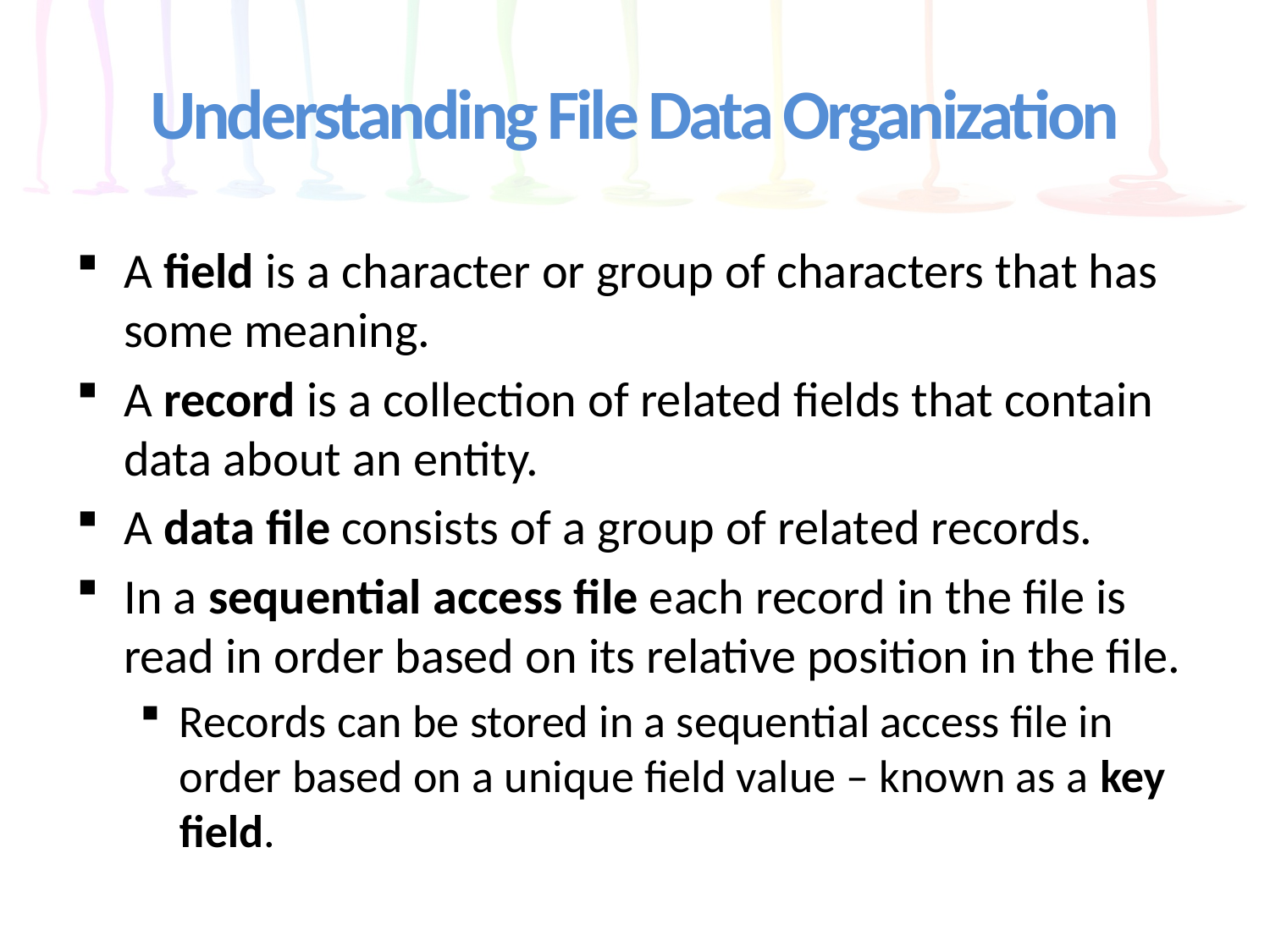

# Understanding File Data Organization
A field is a character or group of characters that has some meaning.
A record is a collection of related fields that contain data about an entity.
A data file consists of a group of related records.
In a sequential access file each record in the file is read in order based on its relative position in the file.
Records can be stored in a sequential access file in order based on a unique field value – known as a key field.